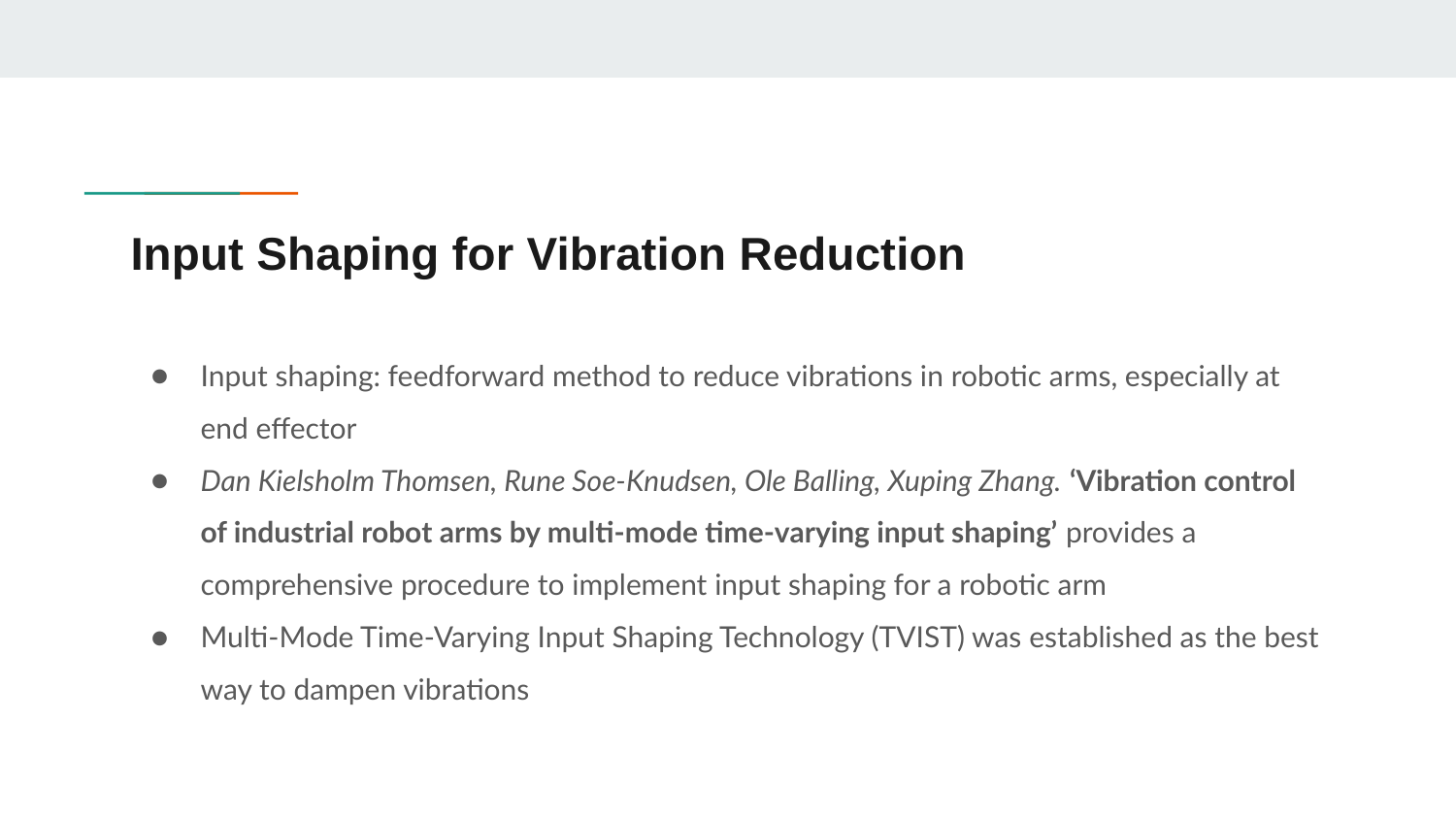

# Input Shaping for Vibration Reduction
Input shaping: feedforward method to reduce vibrations in robotic arms, especially at end effector
Dan Kielsholm Thomsen, Rune Soe-Knudsen, Ole Balling, Xuping Zhang. ‘Vibration control of industrial robot arms by multi-mode time-varying input shaping’ provides a comprehensive procedure to implement input shaping for a robotic arm
Multi-Mode Time-Varying Input Shaping Technology (TVIST) was established as the best way to dampen vibrations